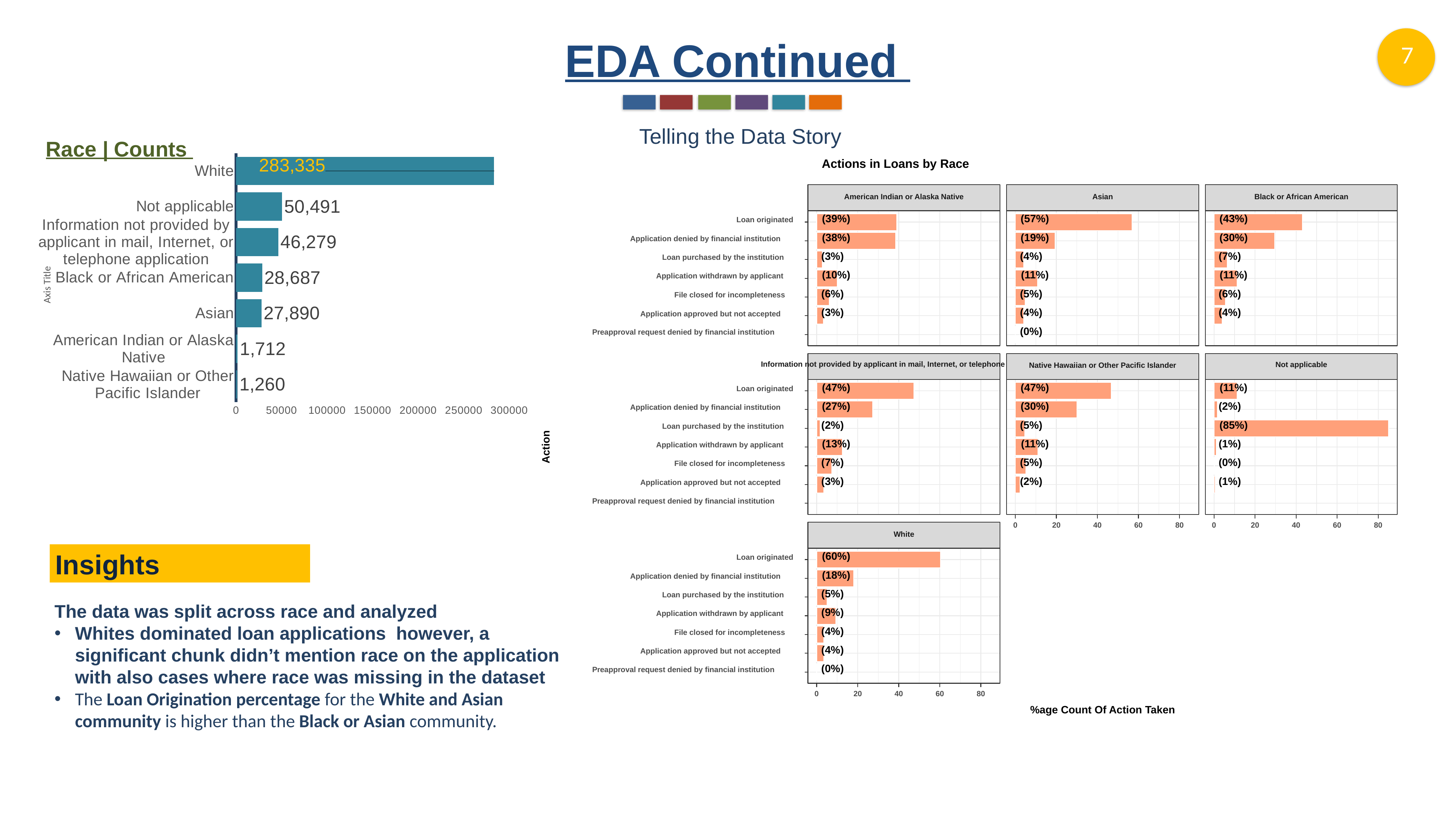

EDA Continued
Telling the Data Story

### Chart: Race | Counts

| Category | Cases |
|---|---|
| Native Hawaiian or Other Pacific Islander | 1260.0 |
| American Indian or Alaska Native | 1712.0 |
| Asian | 27890.0 |
| Black or African American | 28687.0 |
| Information not provided by applicant in mail, Internet, or telephone application | 46279.0 |
| Not applicable | 50491.0 |
| White | 283335.0 |

Actions in Loans by Race

Black or African American
American Indian or Alaska Native
Asian

(39%)
(57%)
(43%)

Loan originated

(38%)
(19%)
(30%)

Application denied by financial institution

(3%)
(4%)
(7%)

Loan purchased by the institution

(10%)
(11%)
(11%)

Application withdrawn by applicant

(6%)
(5%)
(6%)

File closed for incompleteness

(3%)
(4%)
(4%)

Application approved but not accepted

(0%)

Preapproval request denied by financial institution

Information not provided by applicant in mail, Internet, or telephone application
Not applicable
Native Hawaiian or Other Pacific Islander

(47%)
(47%)
(11%)

Loan originated

(27%)
(30%)
(2%)

Application denied by financial institution

(2%)
(5%)
(85%)

Loan purchased by the institution

(13%)
(11%)
(1%)

Application withdrawn by applicant
Action

(7%)
(5%)
(0%)

File closed for incompleteness

(3%)
(2%)
(1%)

Application approved but not accepted

Preapproval request denied by financial institution

0
20
40
60
80
0
20
40
60
80

White

(60%)

Loan originated

(18%)

Application denied by financial institution

(5%)

Loan purchased by the institution

(9%)

Application withdrawn by applicant

(4%)

File closed for incompleteness

(4%)

Application approved but not accepted

(0%)

Preapproval request denied by financial institution

0
20
40
60
80
%age Count Of Action Taken
Insights
The data was split across race and analyzed
Whites dominated loan applications  however, a significant chunk didn’t mention race on the application with also cases where race was missing in the dataset
The Loan Origination percentage for the White and Asian community is higher than the Black or Asian community.